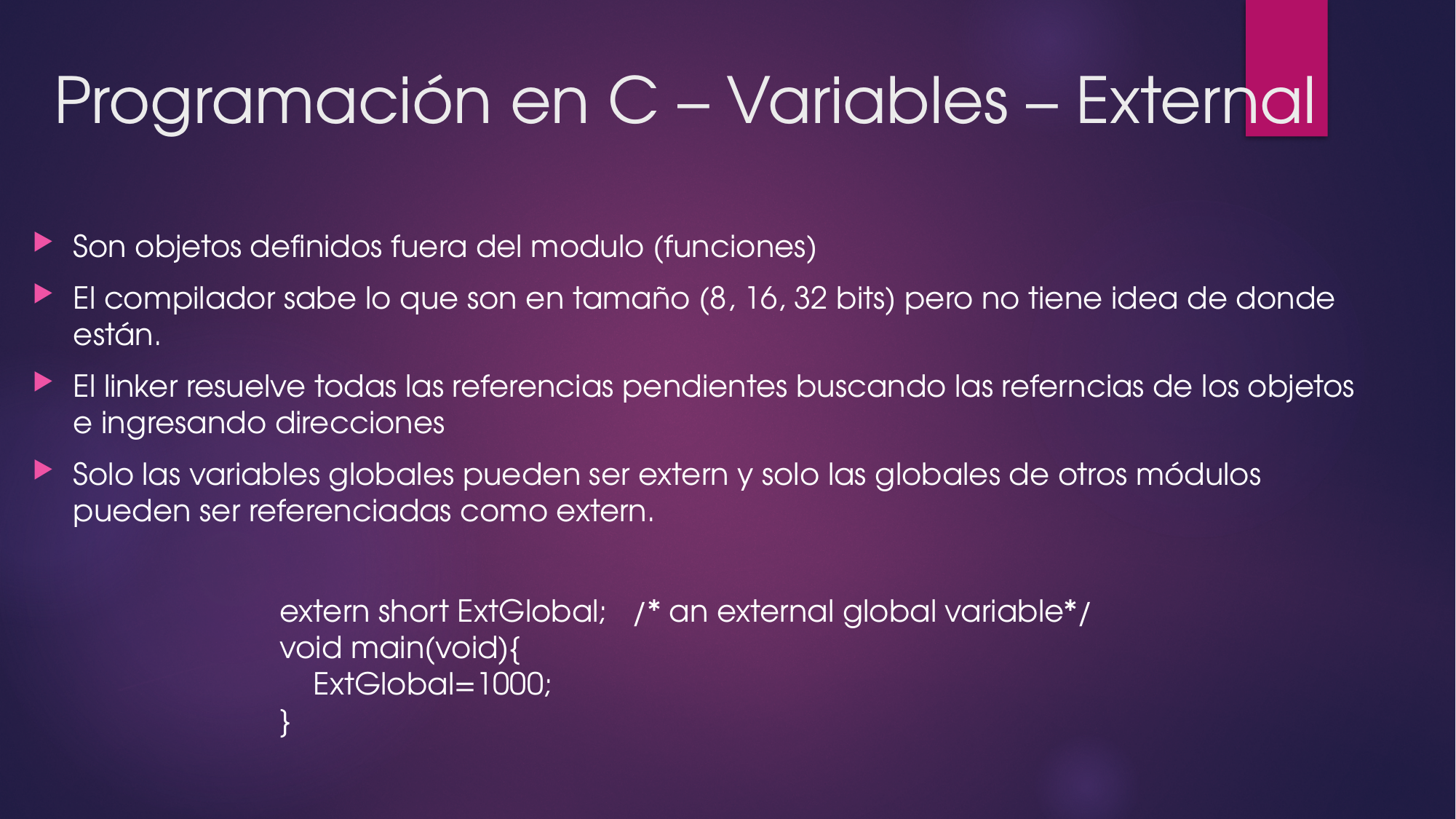

# Programación en C – Variables – External
Son objetos definidos fuera del modulo (funciones)
El compilador sabe lo que son en tamaño (8, 16, 32 bits) pero no tiene idea de donde están.
El linker resuelve todas las referencias pendientes buscando las referncias de los objetos e ingresando direcciones
Solo las variables globales pueden ser extern y solo las globales de otros módulos pueden ser referenciadas como extern.
extern short ExtGlobal;   /* an external global variable*/
void main(void){ 
    ExtGlobal=1000;    
}